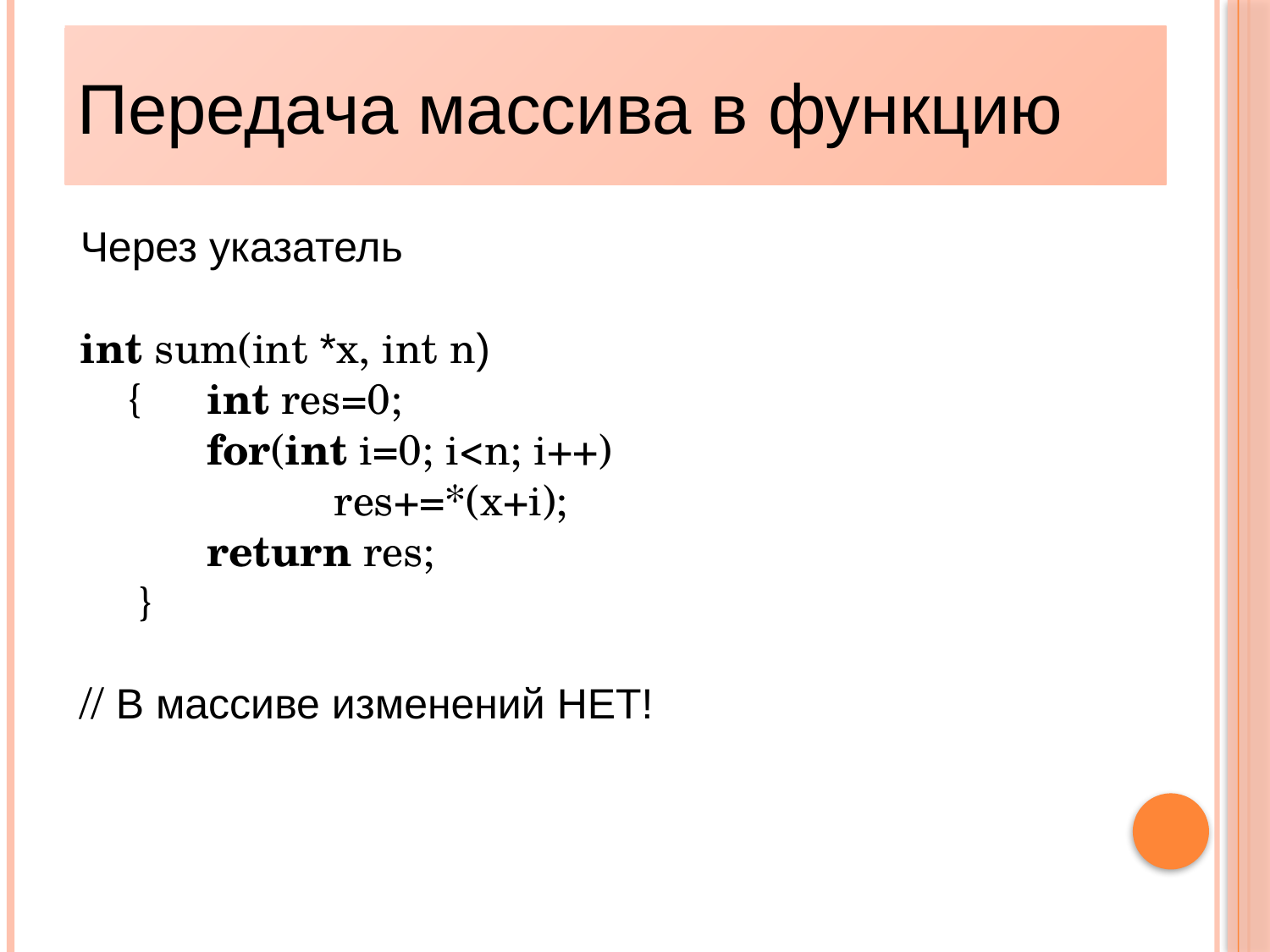

Передача массива в функцию
17
Через указатель

int sum(int *x, int n)
    {	int res=0;
	for(int i=0; i<n; i++)
		res+=*(x+i);
	return res;
     }

// В массиве изменений НЕТ!